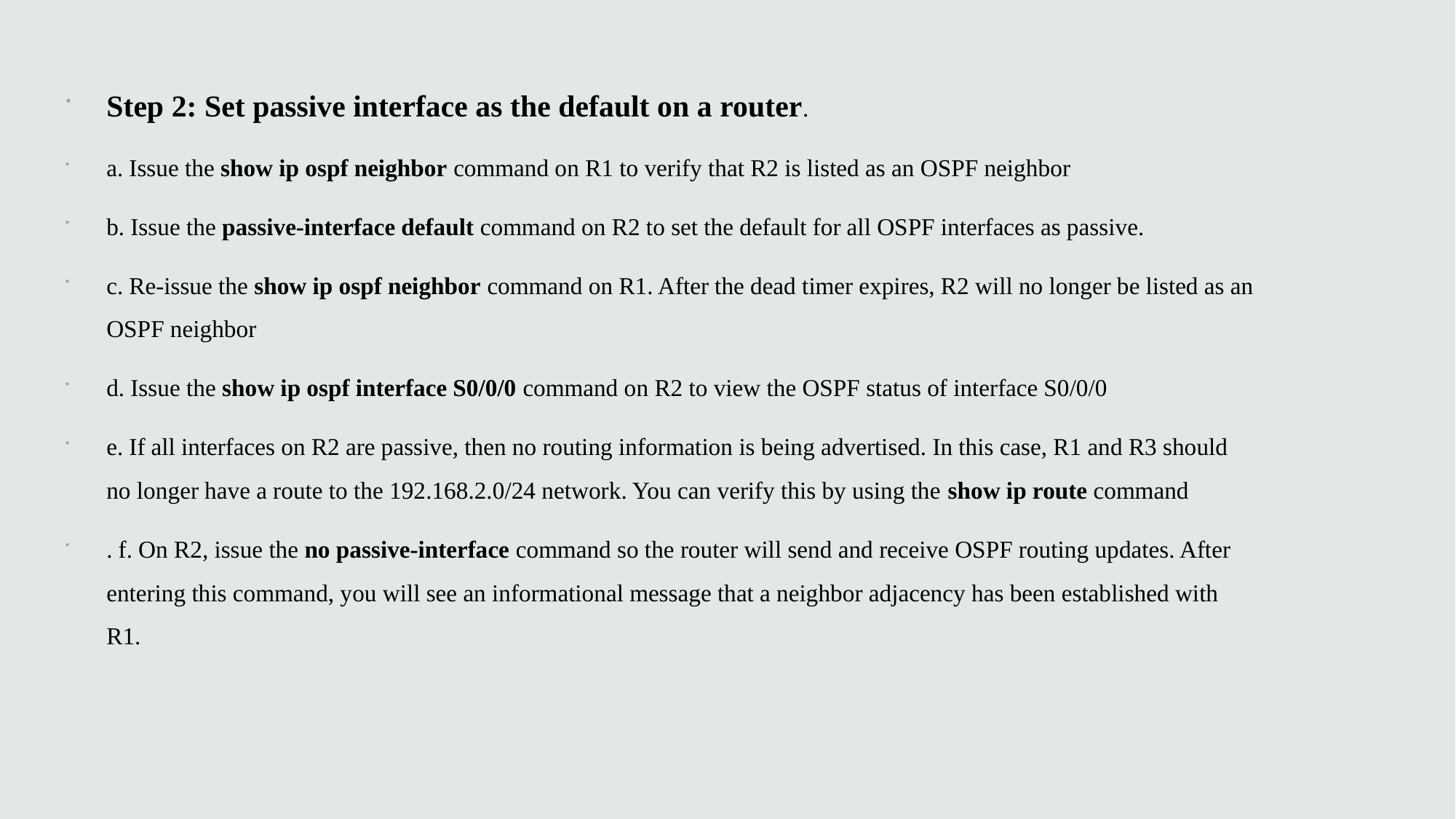

Step 2: Set passive interface as the default on a router.
a. Issue the show ip ospf neighbor command on R1 to verify that R2 is listed as an OSPF neighbor
b. Issue the passive-interface default command on R2 to set the default for all OSPF interfaces as passive.
c. Re-issue the show ip ospf neighbor command on R1. After the dead timer expires, R2 will no longer be listed as an OSPF neighbor
d. Issue the show ip ospf interface S0/0/0 command on R2 to view the OSPF status of interface S0/0/0
e. If all interfaces on R2 are passive, then no routing information is being advertised. In this case, R1 and R3 should no longer have a route to the 192.168.2.0/24 network. You can verify this by using the show ip route command
. f. On R2, issue the no passive-interface command so the router will send and receive OSPF routing updates. After entering this command, you will see an informational message that a neighbor adjacency has been established with R1.